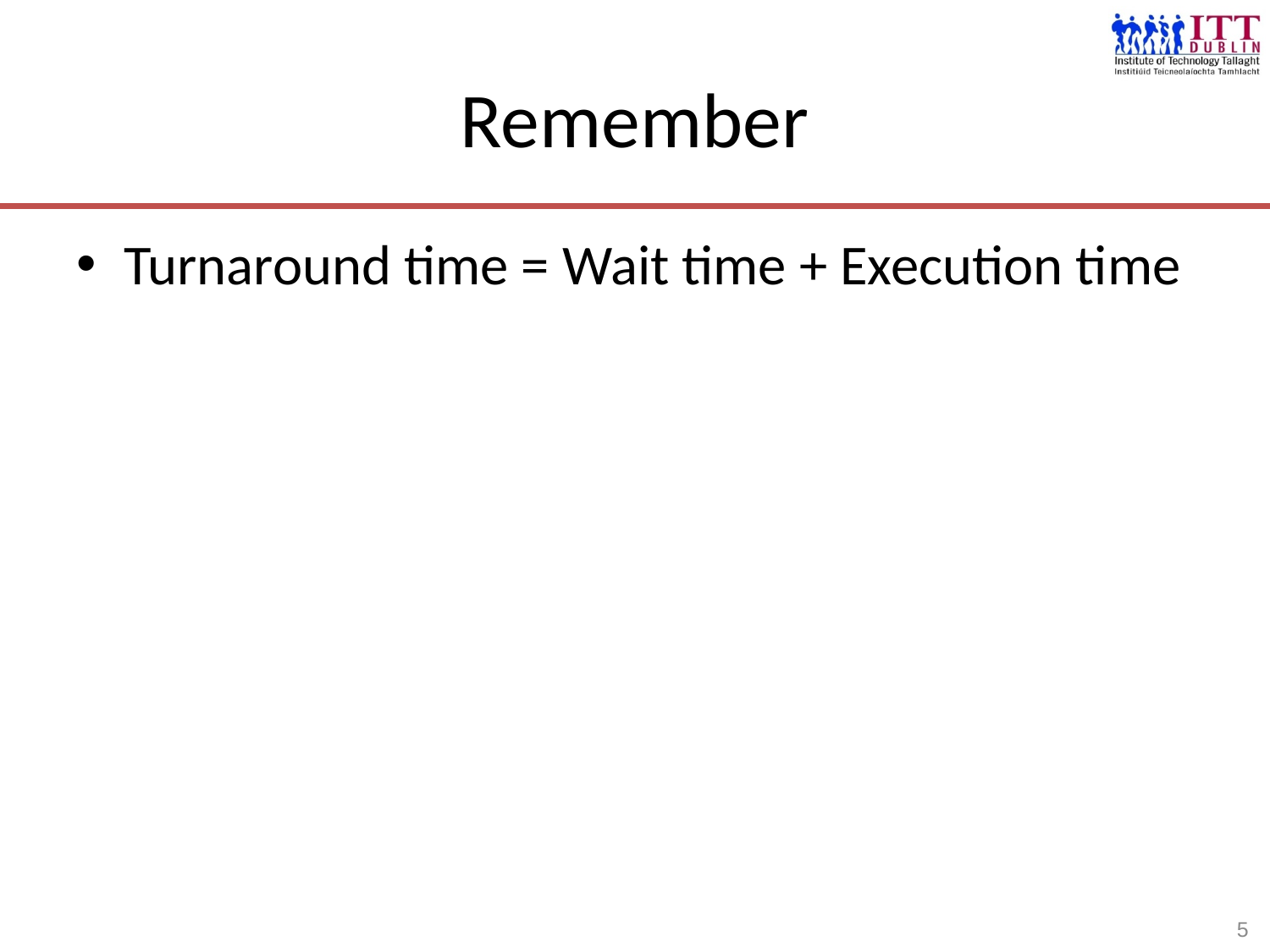

# Remember
Turnaround time = Wait time + Execution time

5